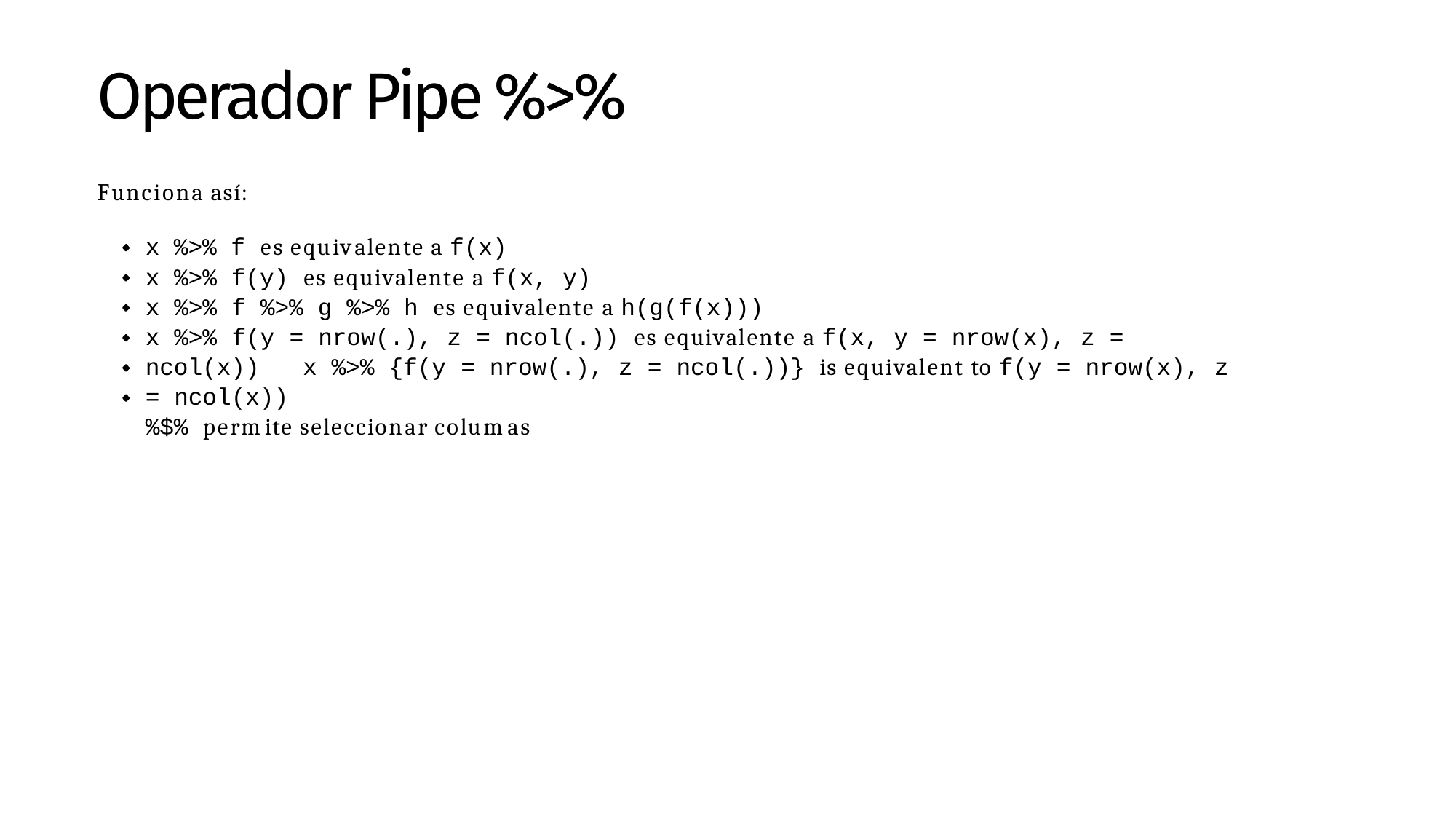

Operador Pipe %>%
Funciona así:

x %>% f es equivalente a f(x)
x %>% f(y) es equivalente a f(x, y)
x %>% f %>% g %>% h es equivalente a h(g(f(x)))
x %>% f(y = nrow(.), z = ncol(.)) es equivalente a f(x, y = nrow(x), z = ncol(x))   x %>% {f(y = nrow(.), z = ncol(.))} is equivalent to f(y = nrow(x), z = ncol(x))
%$% permite seleccionar columas